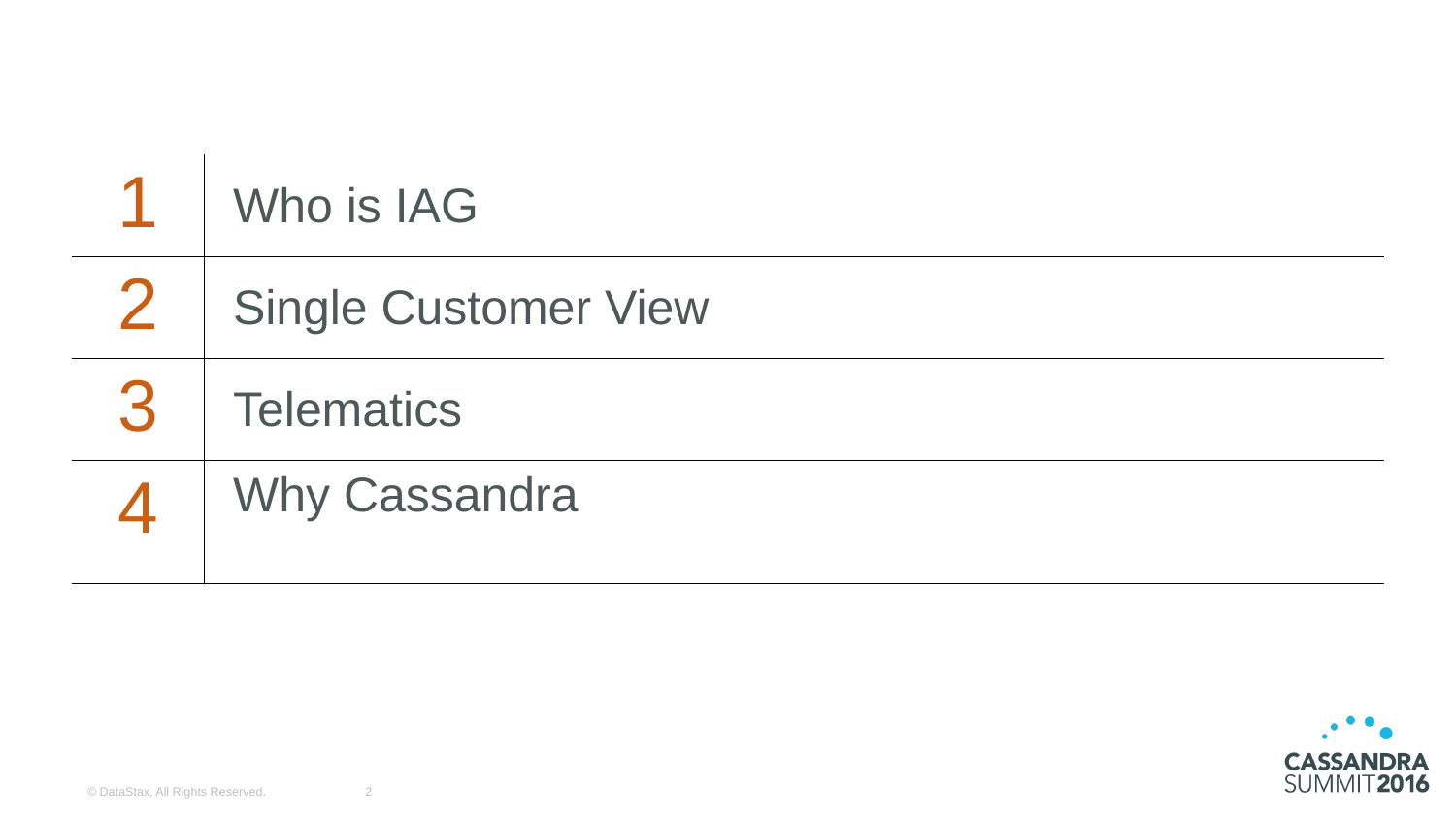

| 1 | Who is IAG |
| --- | --- |
| 2 | Single Customer View |
| 3 | Telematics |
| 4 | Why Cassandra |
© DataStax, All Rights Reserved.
2